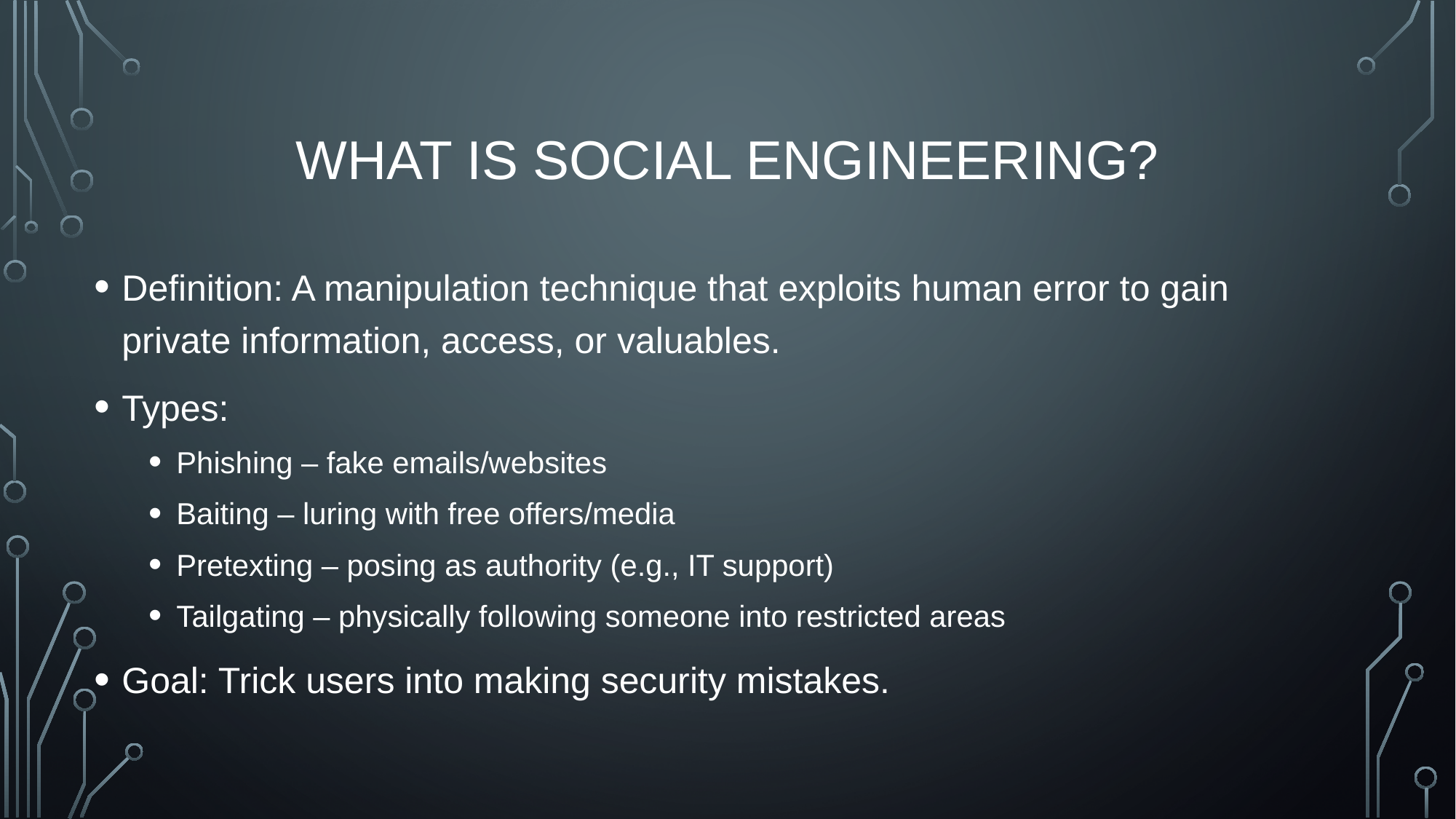

# What is social engineering?
Definition: A manipulation technique that exploits human error to gain private information, access, or valuables.
Types:
Phishing – fake emails/websites
Baiting – luring with free offers/media
Pretexting – posing as authority (e.g., IT support)
Tailgating – physically following someone into restricted areas
Goal: Trick users into making security mistakes.